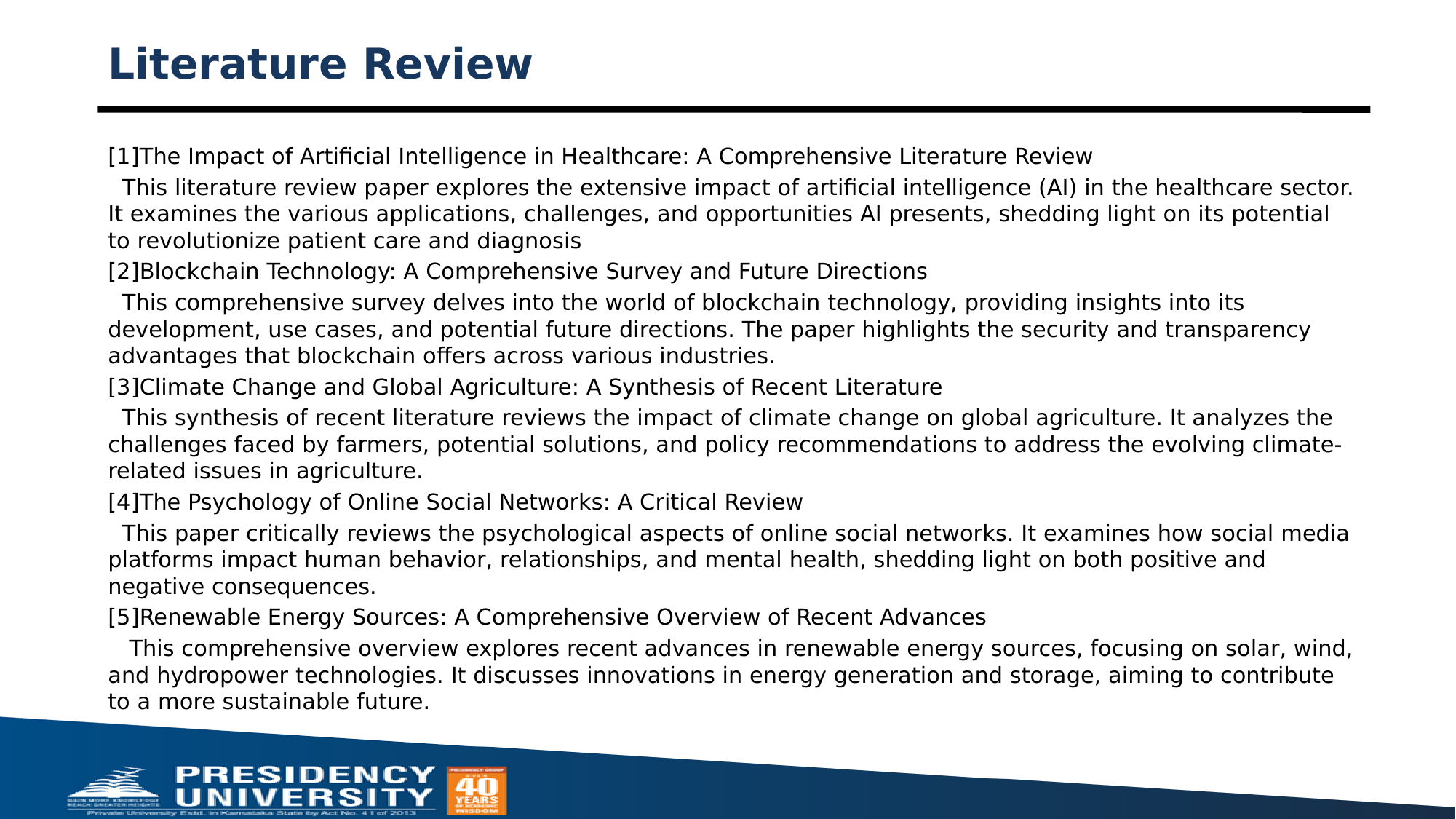

# Literature Review
[1]The Impact of Artificial Intelligence in Healthcare: A Comprehensive Literature Review
  This literature review paper explores the extensive impact of artificial intelligence (AI) in the healthcare sector. It examines the various applications, challenges, and opportunities AI presents, shedding light on its potential to revolutionize patient care and diagnosis
[2]Blockchain Technology: A Comprehensive Survey and Future Directions
  This comprehensive survey delves into the world of blockchain technology, providing insights into its development, use cases, and potential future directions. The paper highlights the security and transparency advantages that blockchain offers across various industries.
[3]Climate Change and Global Agriculture: A Synthesis of Recent Literature
  This synthesis of recent literature reviews the impact of climate change on global agriculture. It analyzes the challenges faced by farmers, potential solutions, and policy recommendations to address the evolving climate-related issues in agriculture.
[4]The Psychology of Online Social Networks: A Critical Review
  This paper critically reviews the psychological aspects of online social networks. It examines how social media platforms impact human behavior, relationships, and mental health, shedding light on both positive and negative consequences.
[5]Renewable Energy Sources: A Comprehensive Overview of Recent Advances
   This comprehensive overview explores recent advances in renewable energy sources, focusing on solar, wind, and hydropower technologies. It discusses innovations in energy generation and storage, aiming to contribute to a more sustainable future.